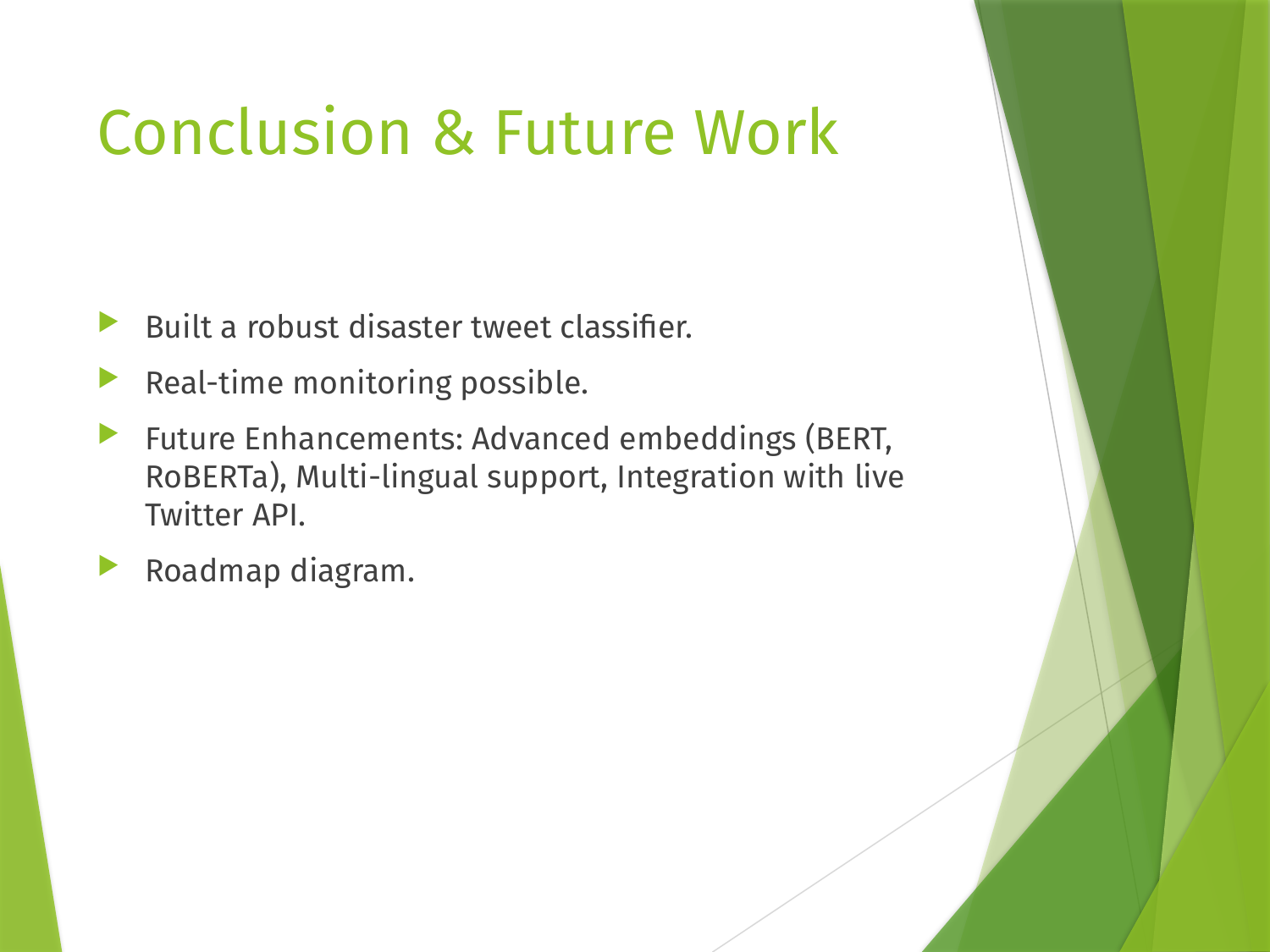

# Conclusion & Future Work
Built a robust disaster tweet classifier.
Real-time monitoring possible.
Future Enhancements: Advanced embeddings (BERT, RoBERTa), Multi-lingual support, Integration with live Twitter API.
Roadmap diagram.